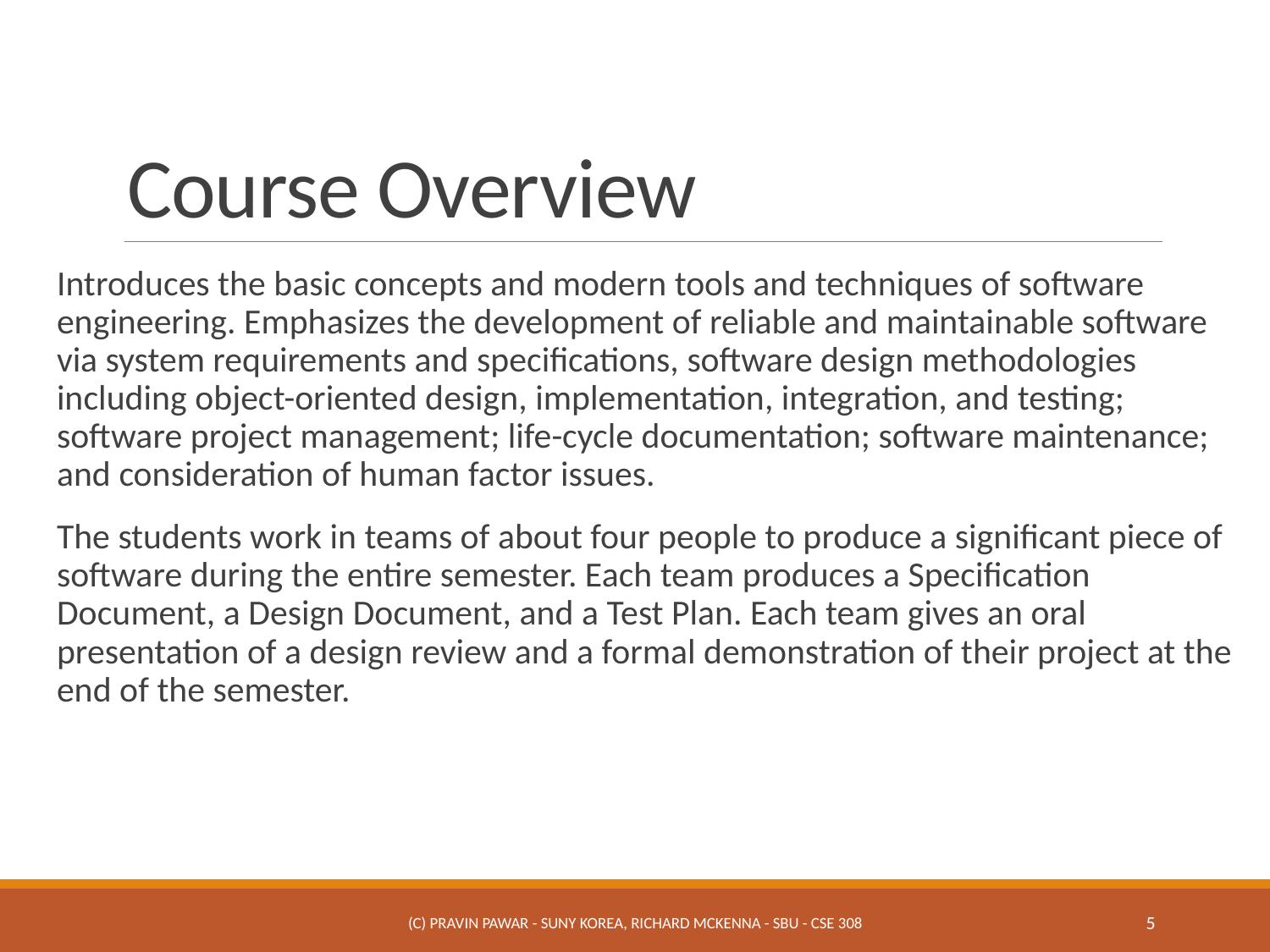

# Course Overview
Introduces the basic concepts and modern tools and techniques of software engineering. Emphasizes the development of reliable and maintainable software via system requirements and specifications, software design methodologies including object-oriented design, implementation, integration, and testing; software project management; life-cycle documentation; software maintenance; and consideration of human factor issues.
The students work in teams of about four people to produce a significant piece of software during the entire semester. Each team produces a Specification Document, a Design Document, and a Test Plan. Each team gives an oral presentation of a design review and a formal demonstration of their project at the end of the semester.
(c) Pravin Pawar - SUNY Korea, Richard McKenna - SBU - CSE 308
5